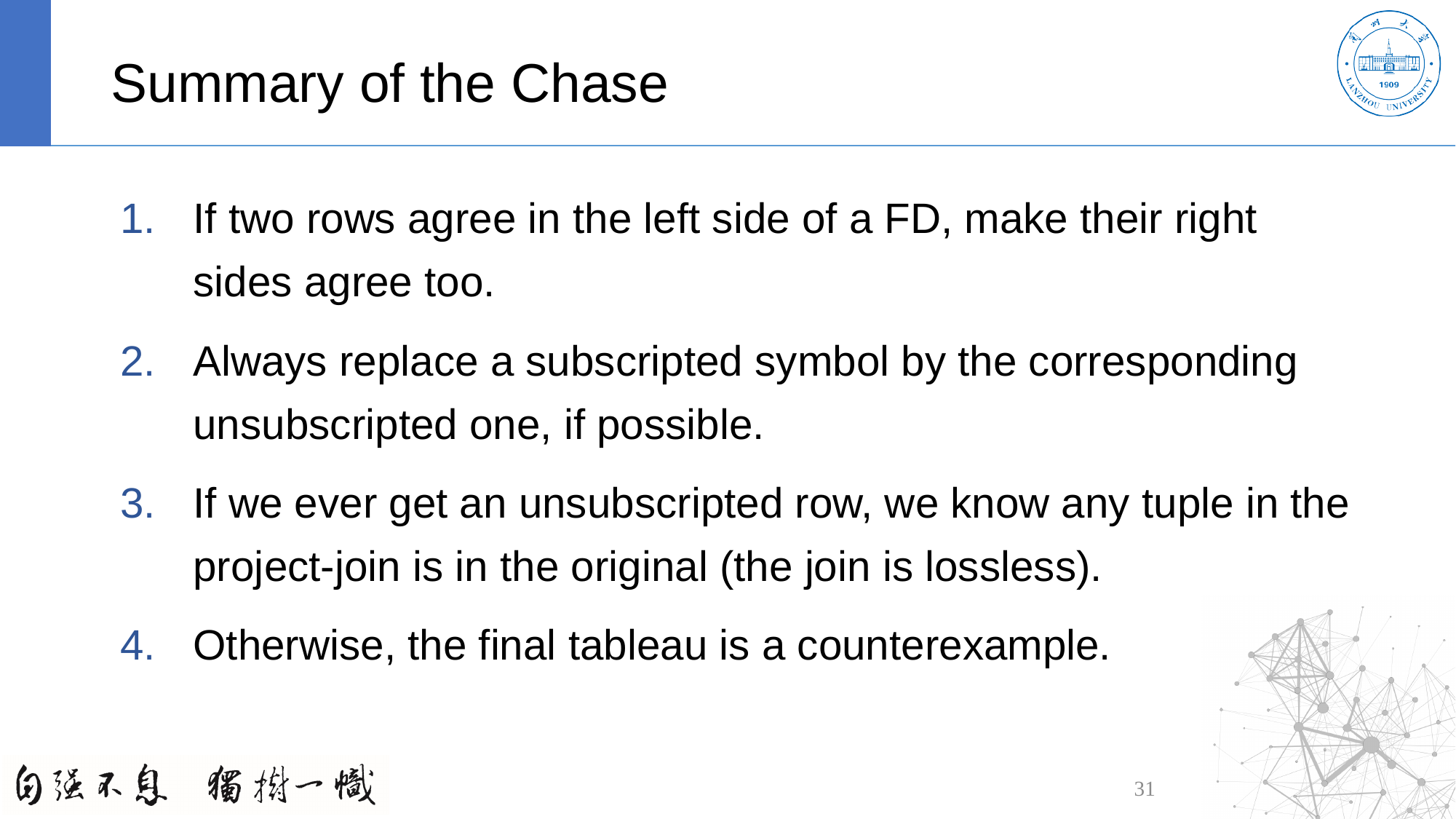

# Summary of the Chase
If two rows agree in the left side of a FD, make their right sides agree too.
Always replace a subscripted symbol by the corresponding unsubscripted one, if possible.
If we ever get an unsubscripted row, we know any tuple in the project-join is in the original (the join is lossless).
Otherwise, the final tableau is a counterexample.
31